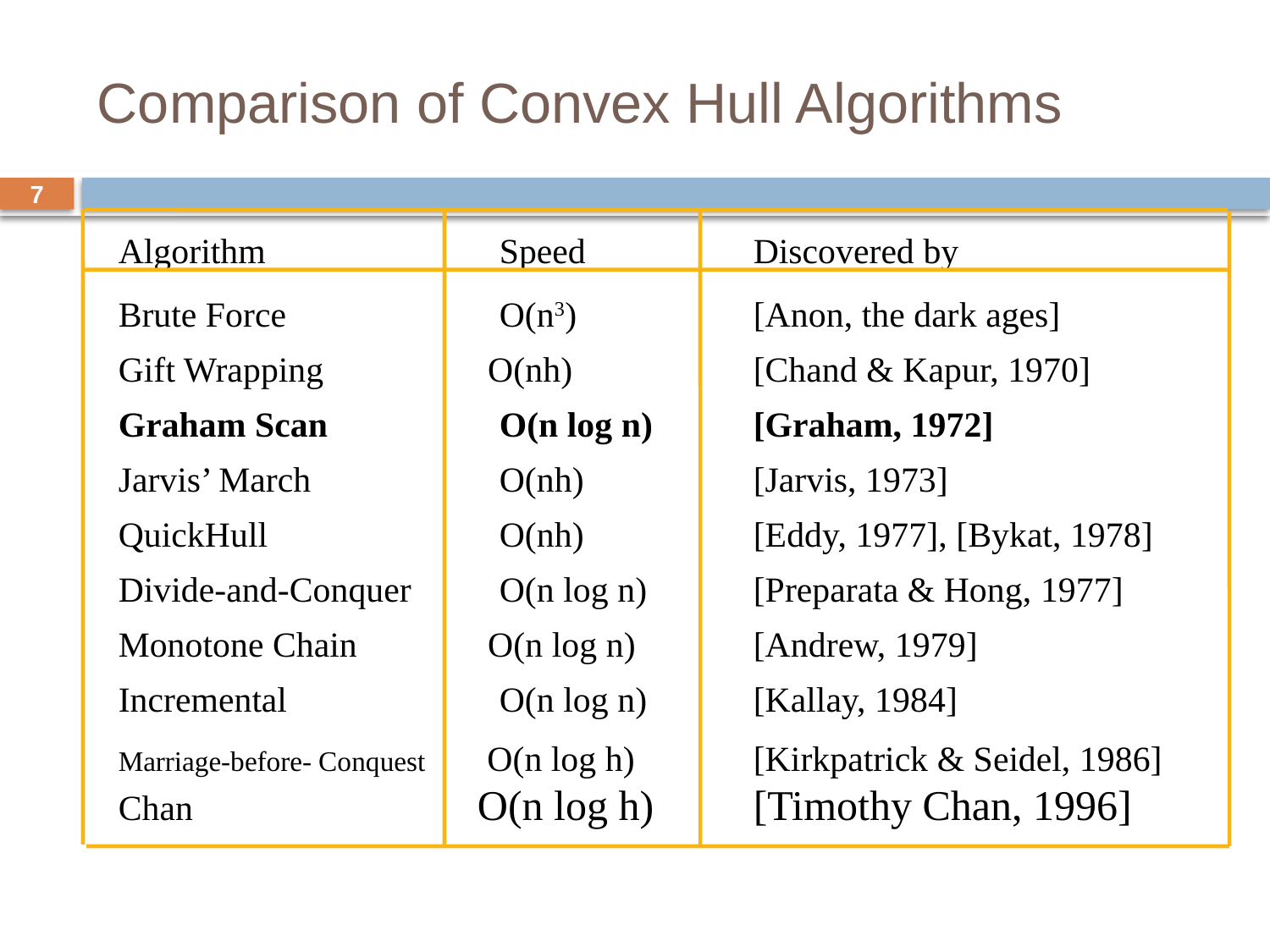

# Comparison of Convex Hull Algorithms
7

Algorithm  	  	Speed  	  	Discovered by
Brute Force 	  	O(n3) 	  	[Anon, the dark ages]
Gift Wrapping   	             O(nh) 	  	[Chand & Kapur, 1970]
Graham Scan 	  	O(n log n) 	[Graham, 1972]
Jarvis’ March 		O(nh) 		[Jarvis, 1973]
QuickHull 	  	O(nh) 	  	[Eddy, 1977], [Bykat, 1978]
Divide-and-Conquer   	O(n log n)   	[Preparata & Hong, 1977]
Monotone Chain 	             O(n log n)   	[Andrew, 1979]
Incremental 	  	O(n log n)   	[Kallay, 1984]
Marriage-before- Conquest          O(n log h)  	[Kirkpatrick & Seidel, 1986]
Chan                                O(n log h)  	[Timothy Chan, 1996]